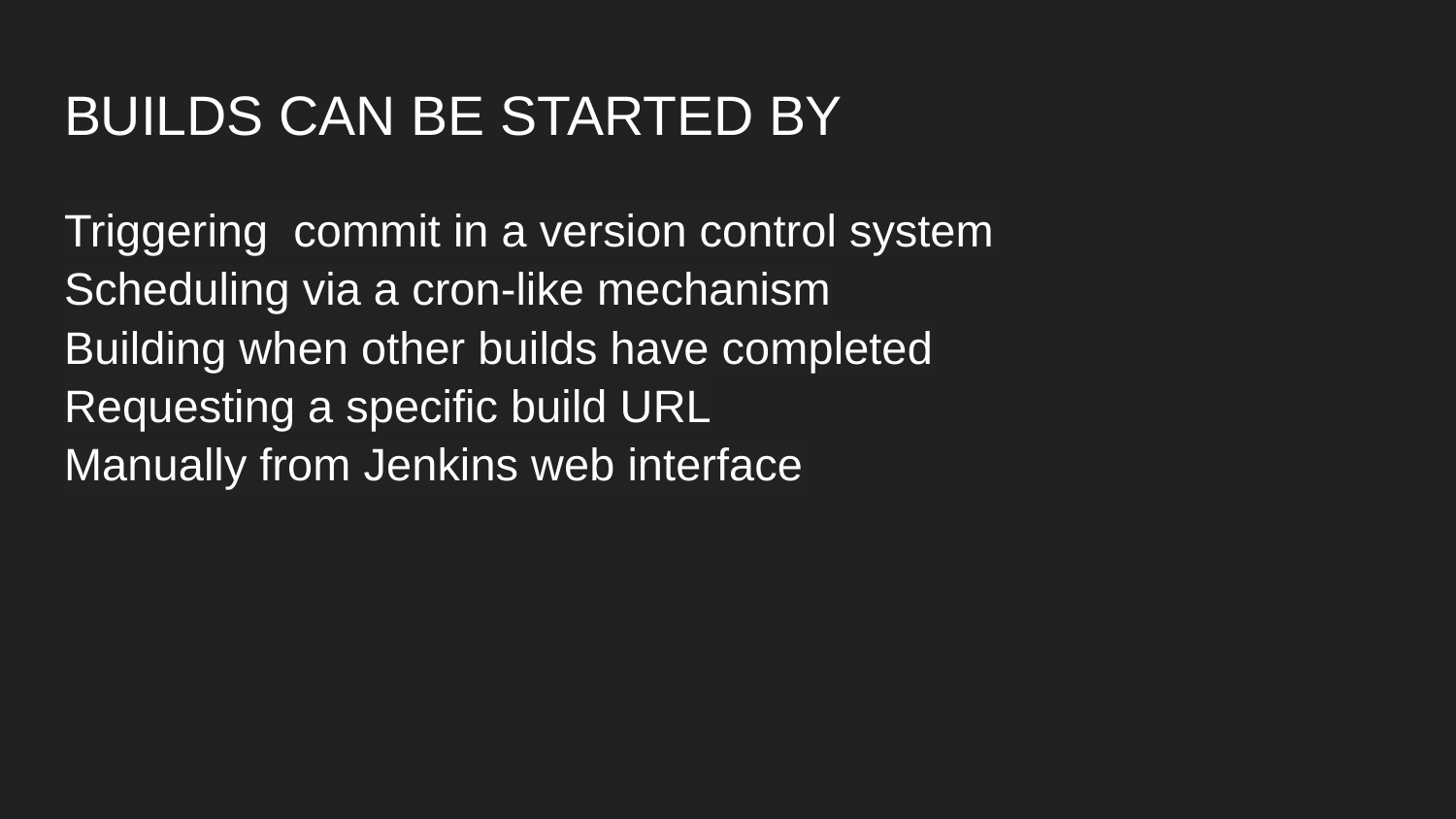

# BUILDS CAN BE STARTED BY
Triggering  commit in a version control system
Scheduling via a cron-like mechanism
Building when other builds have completed
Requesting a specific build URL
Manually from Jenkins web interface